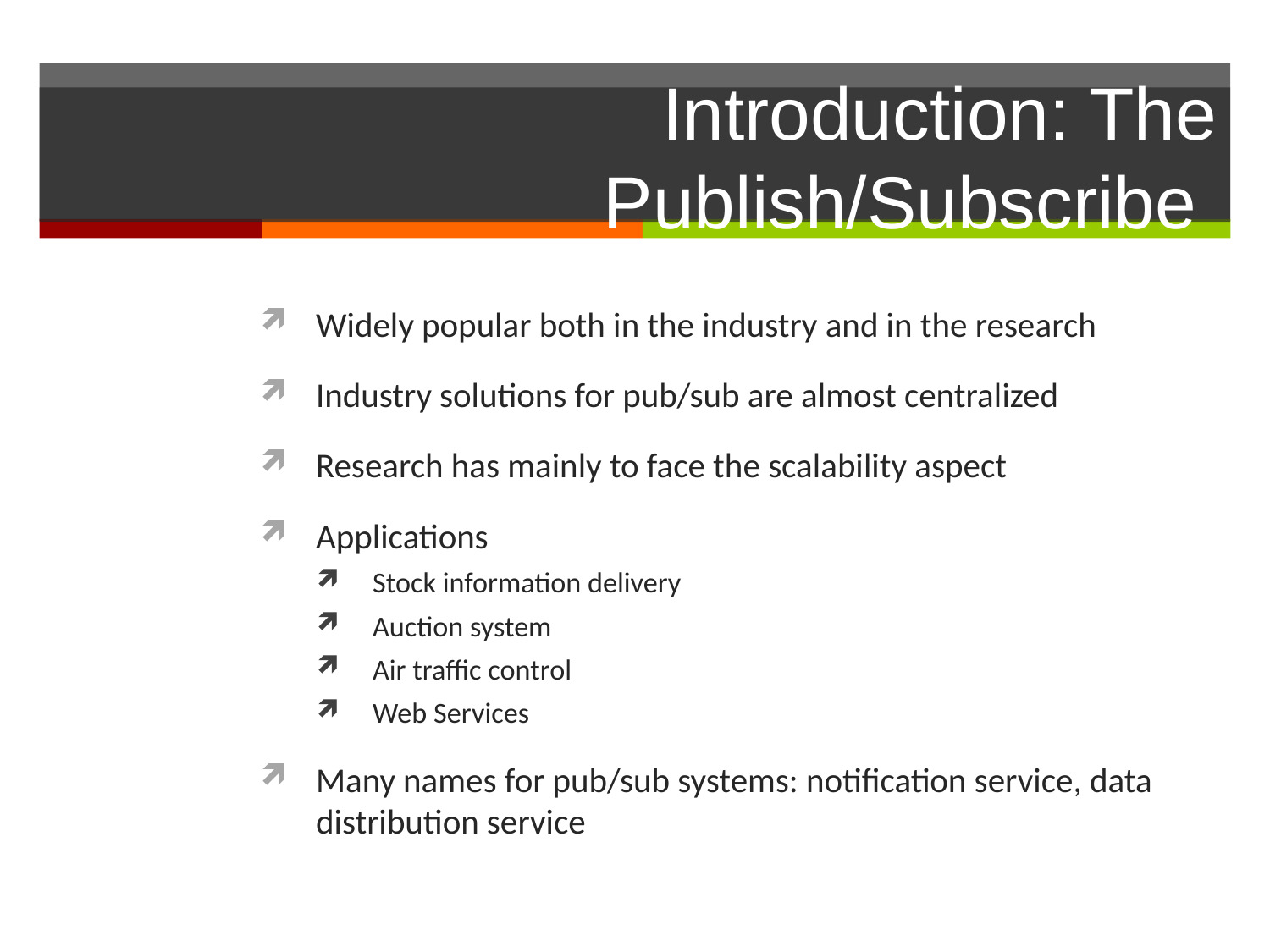

# Introduction: The Publish/Subscribe
Widely popular both in the industry and in the research
Industry solutions for pub/sub are almost centralized
Research has mainly to face the scalability aspect
Applications
Stock information delivery
Auction system
Air traffic control
Web Services
Many names for pub/sub systems: notification service, data distribution service